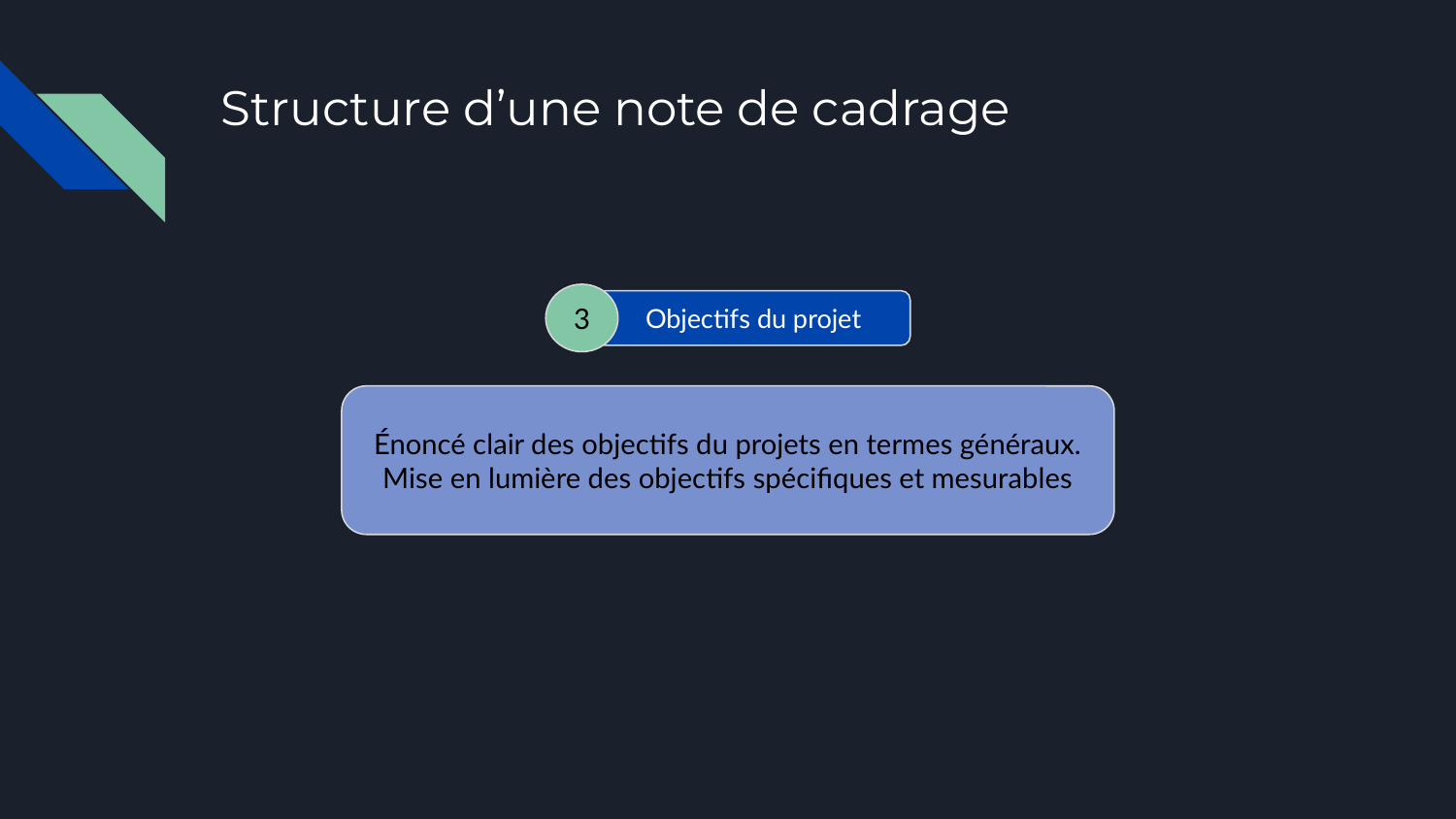

# Structure d’une note de cadrage
3
Objectifs du projet
Énoncé clair des objectifs du projets en termes généraux.
Mise en lumière des objectifs spécifiques et mesurables